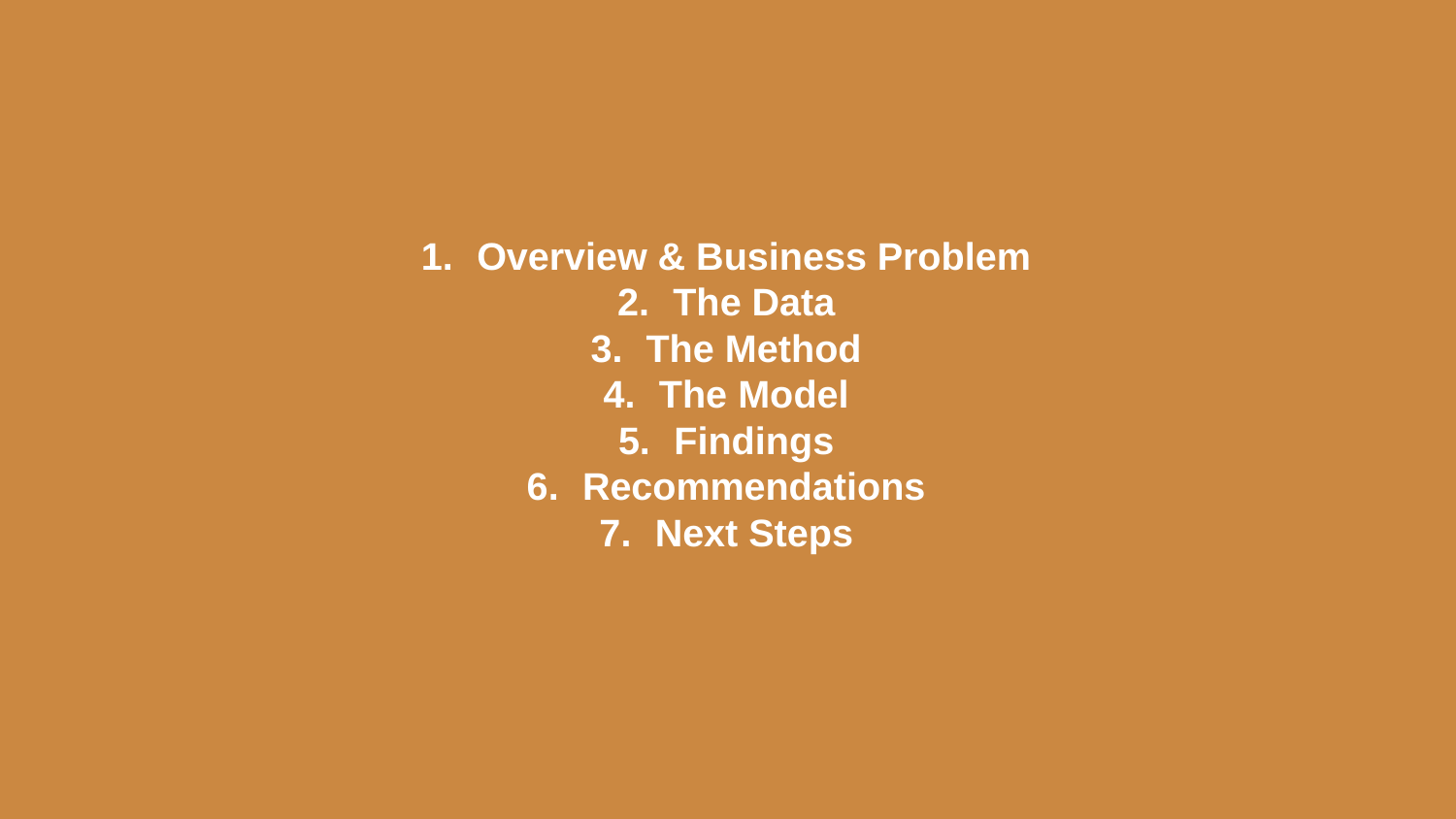

Overview & Business Problem
The Data
The Method
The Model
Findings
Recommendations
Next Steps